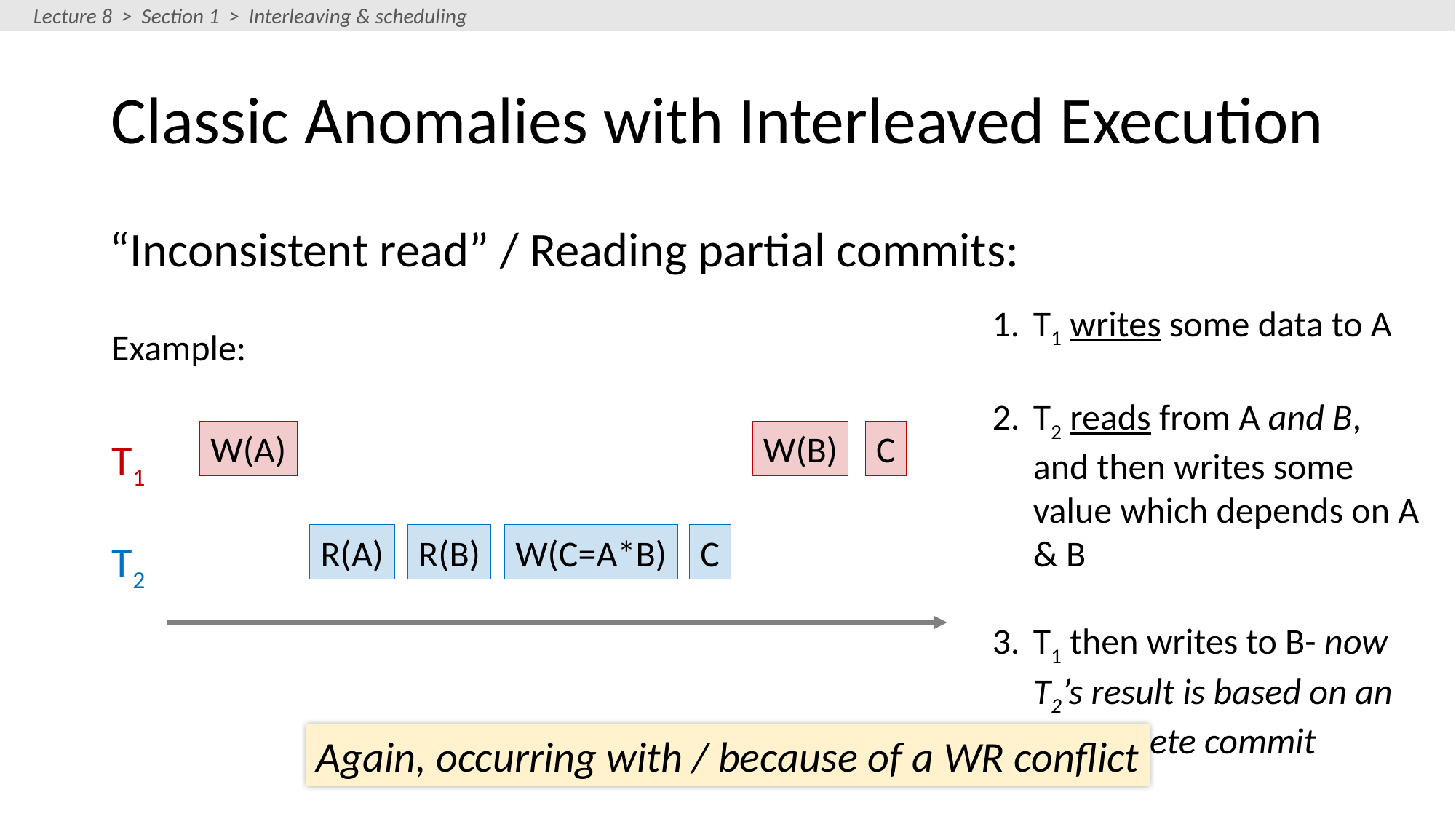

Lecture 8  >  Section 1  >  Interleaving & scheduling
Classic Anomalies with Interleaved Execution
“Inconsistent read” / Reading partial commits:
T1 writes some data to A

T2 reads from A and B, and then writes some value which depends on A & B

T1 then writes to B- now T2’s result is based on an incomplete commit
Example:
W(A)
C
W(B)
T1
R(A)
R(B)
W(C=A*B)
C
T2
Again, occurring with / because of a WR conflict